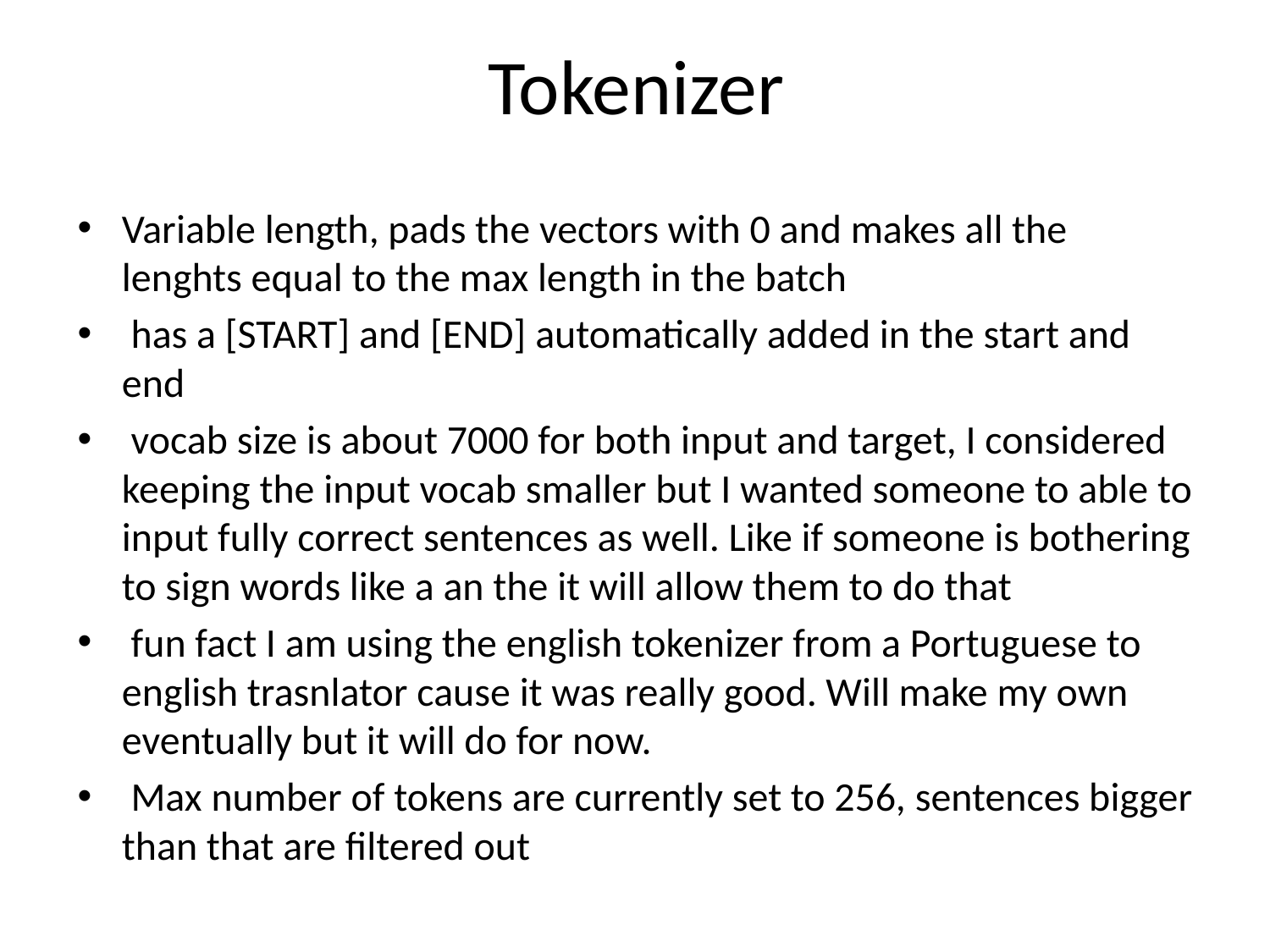

# Tokenizer
Variable length, pads the vectors with 0 and makes all the lenghts equal to the max length in the batch
 has a [START] and [END] automatically added in the start and end
 vocab size is about 7000 for both input and target, I considered keeping the input vocab smaller but I wanted someone to able to input fully correct sentences as well. Like if someone is bothering to sign words like a an the it will allow them to do that
 fun fact I am using the english tokenizer from a Portuguese to english trasnlator cause it was really good. Will make my own eventually but it will do for now.
 Max number of tokens are currently set to 256, sentences bigger than that are filtered out